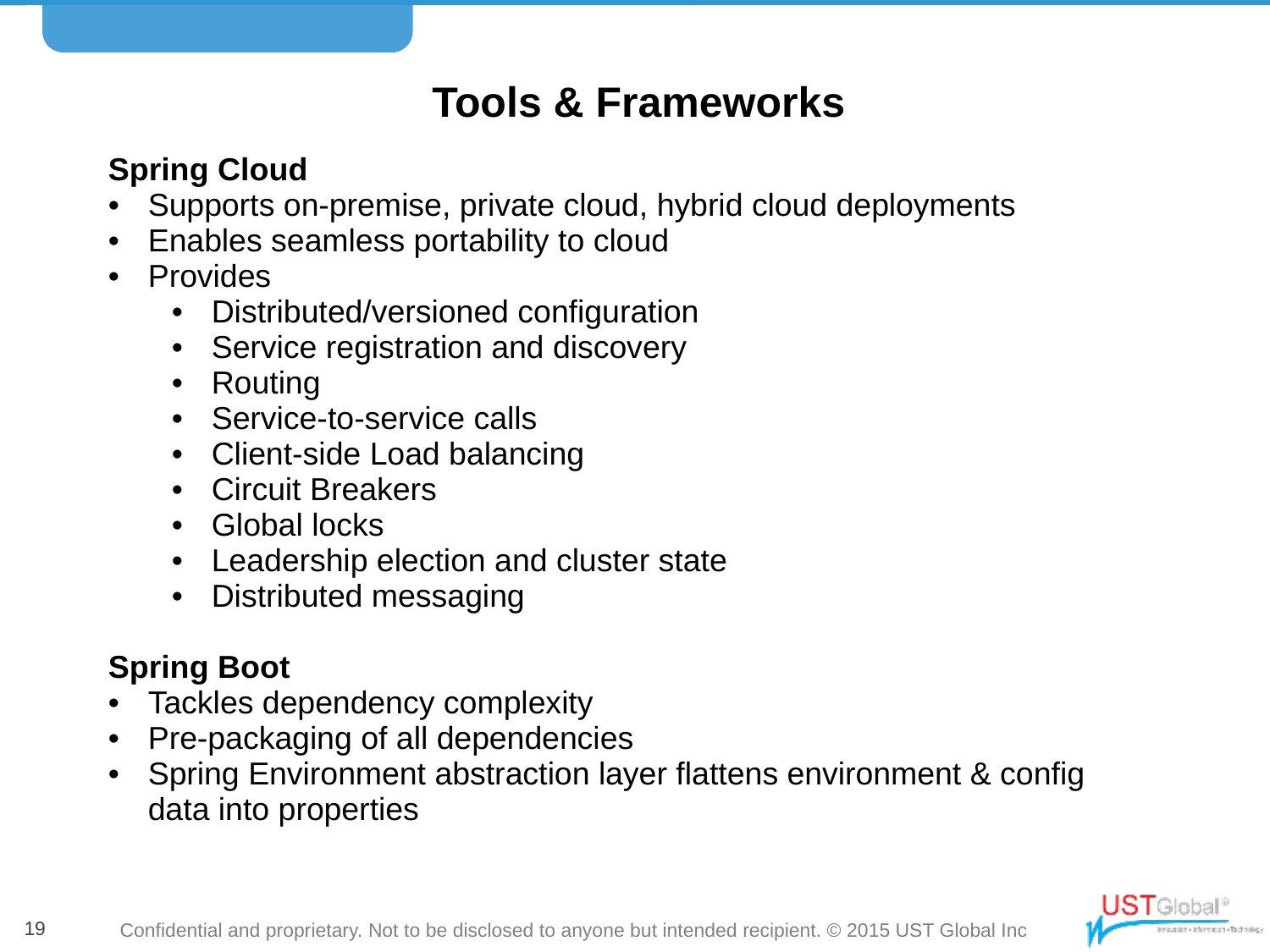

# Tools & Frameworks
| Spring Cloud Supports on-premise, private cloud, hybrid cloud deployments Enables seamless portability to cloud Provides Distributed/versioned configuration Service registration and discovery Routing Service-to-service calls Client-side Load balancing Circuit Breakers Global locks Leadership election and cluster state Distributed messaging Spring Boot Tackles dependency complexity Pre-packaging of all dependencies Spring Environment abstraction layer flattens environment & config data into properties |
| --- |
|  |
19